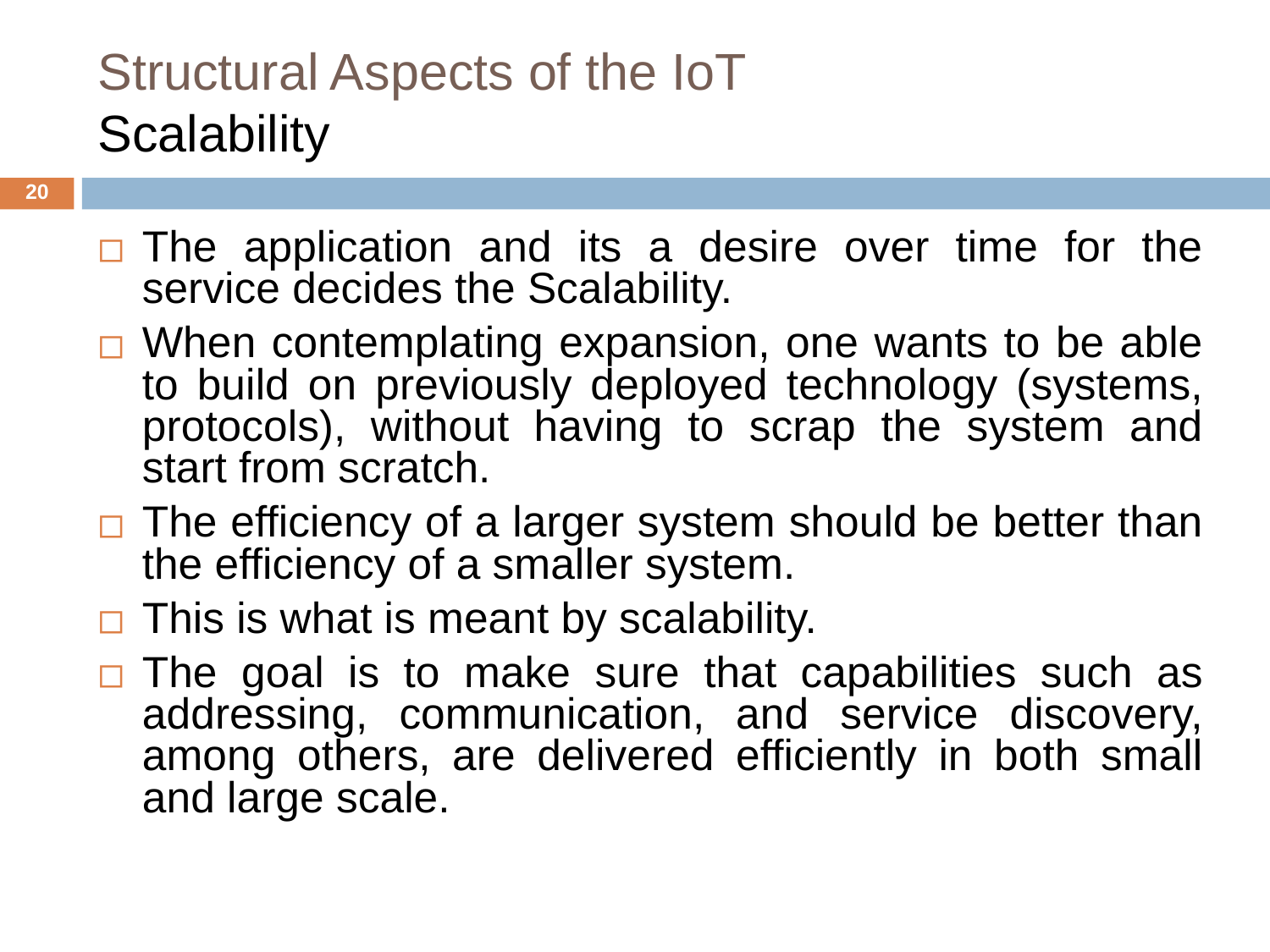

# Structural Aspects of the IoT Scalability
20
The application and its a desire over time for the service decides the Scalability.
When contemplating expansion, one wants to be able to build on previously deployed technology (systems, protocols), without having to scrap the system and start from scratch.
The efficiency of a larger system should be better than the efficiency of a smaller system.
This is what is meant by scalability.
The goal is to make sure that capabilities such as addressing, communication, and service discovery, among others, are delivered efficiently in both small and large scale.